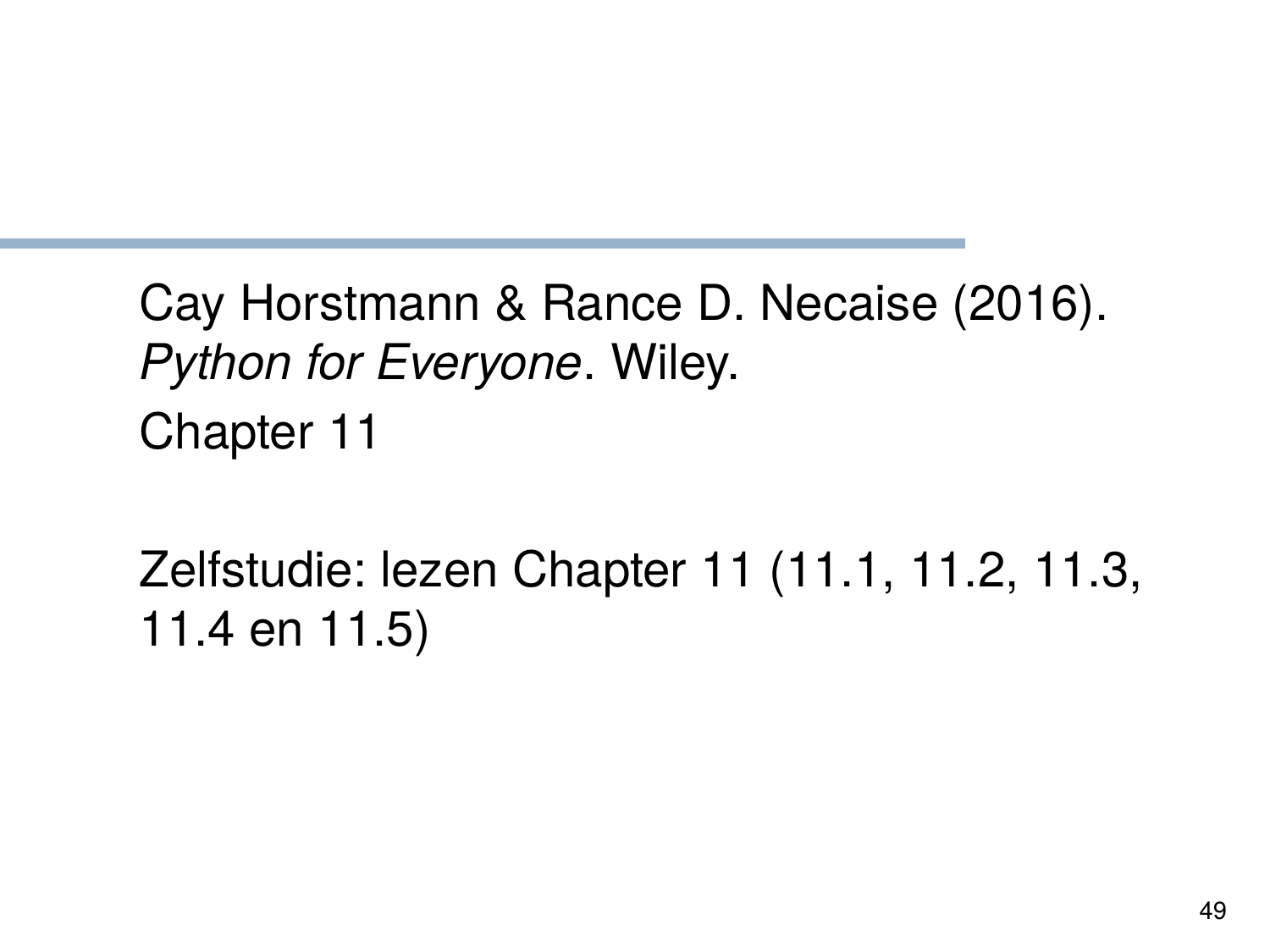

Cay Horstmann & Rance D. Necaise (2016). Python for Everyone. Wiley.
Chapter 11

Zelfstudie: lezen Chapter 11 (11.1, 11.2, 11.3, 11.4 en 11.5)

49